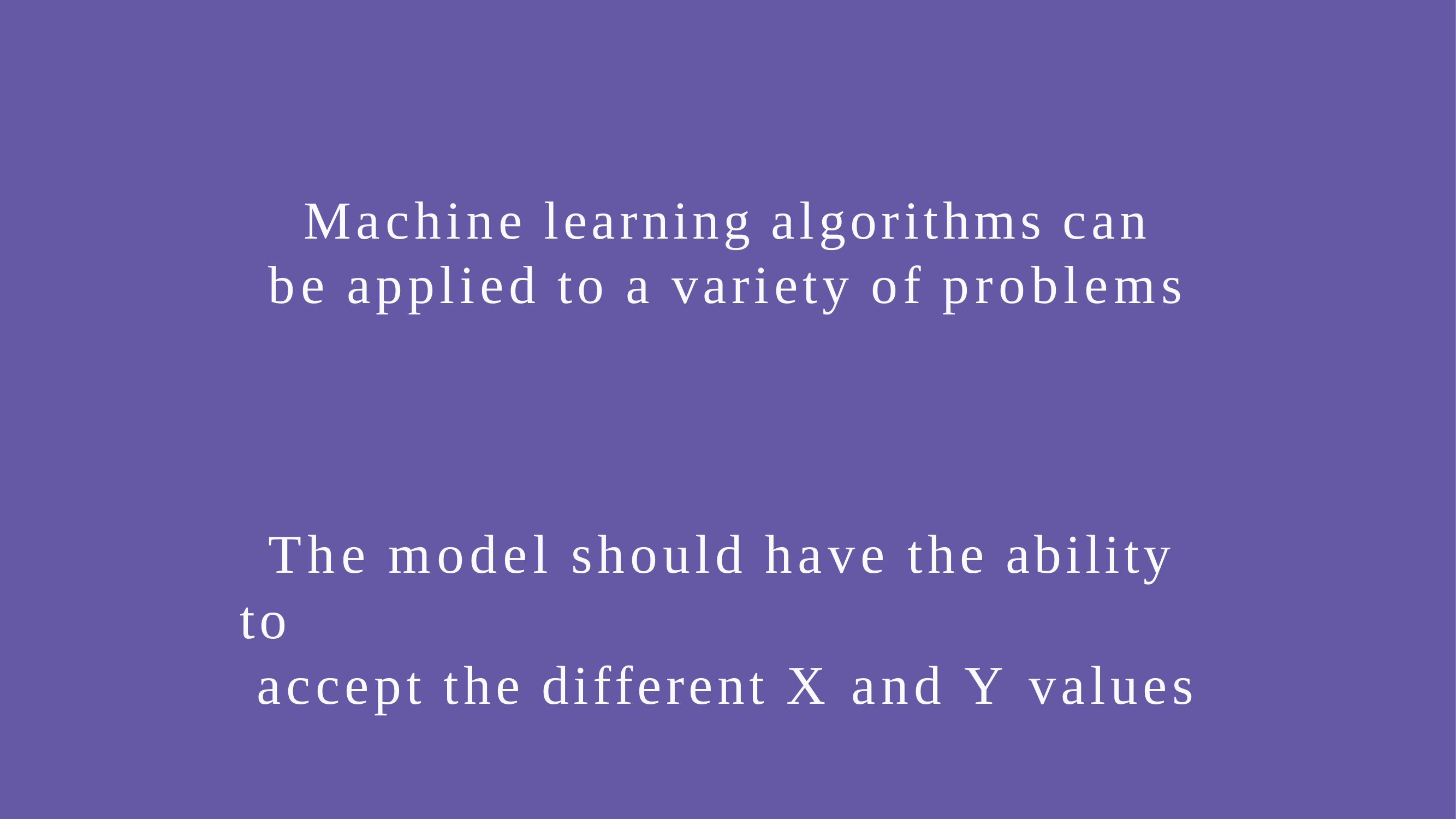

Machine learning algorithms can
be applied to a variety of problems

The model should have the ability to
accept the different X and Y values